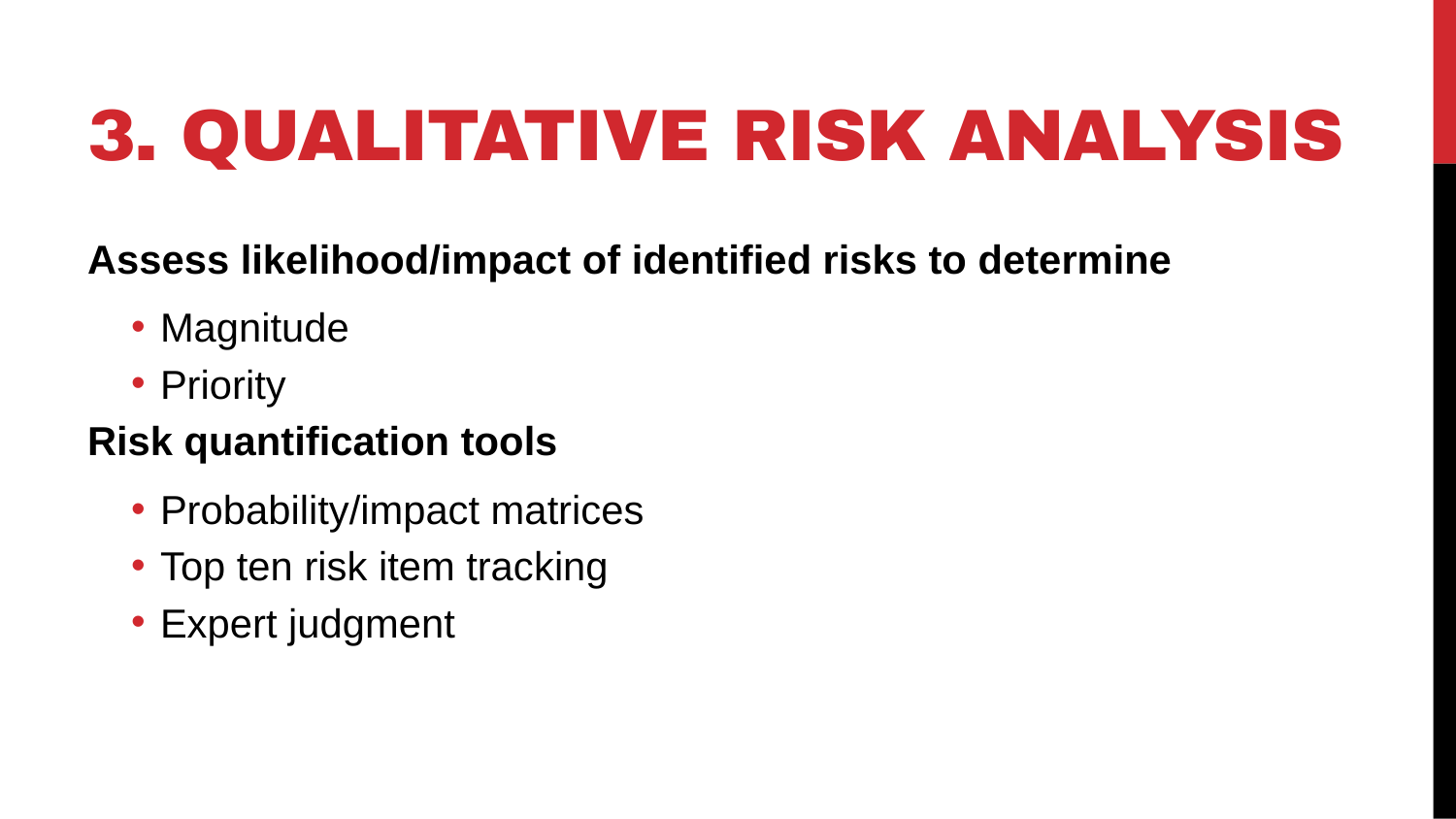

# 3. Qualitative Risk Analysis
Assess likelihood/impact of identified risks to determine
Magnitude
Priority
Risk quantification tools
Probability/impact matrices
Top ten risk item tracking
Expert judgment